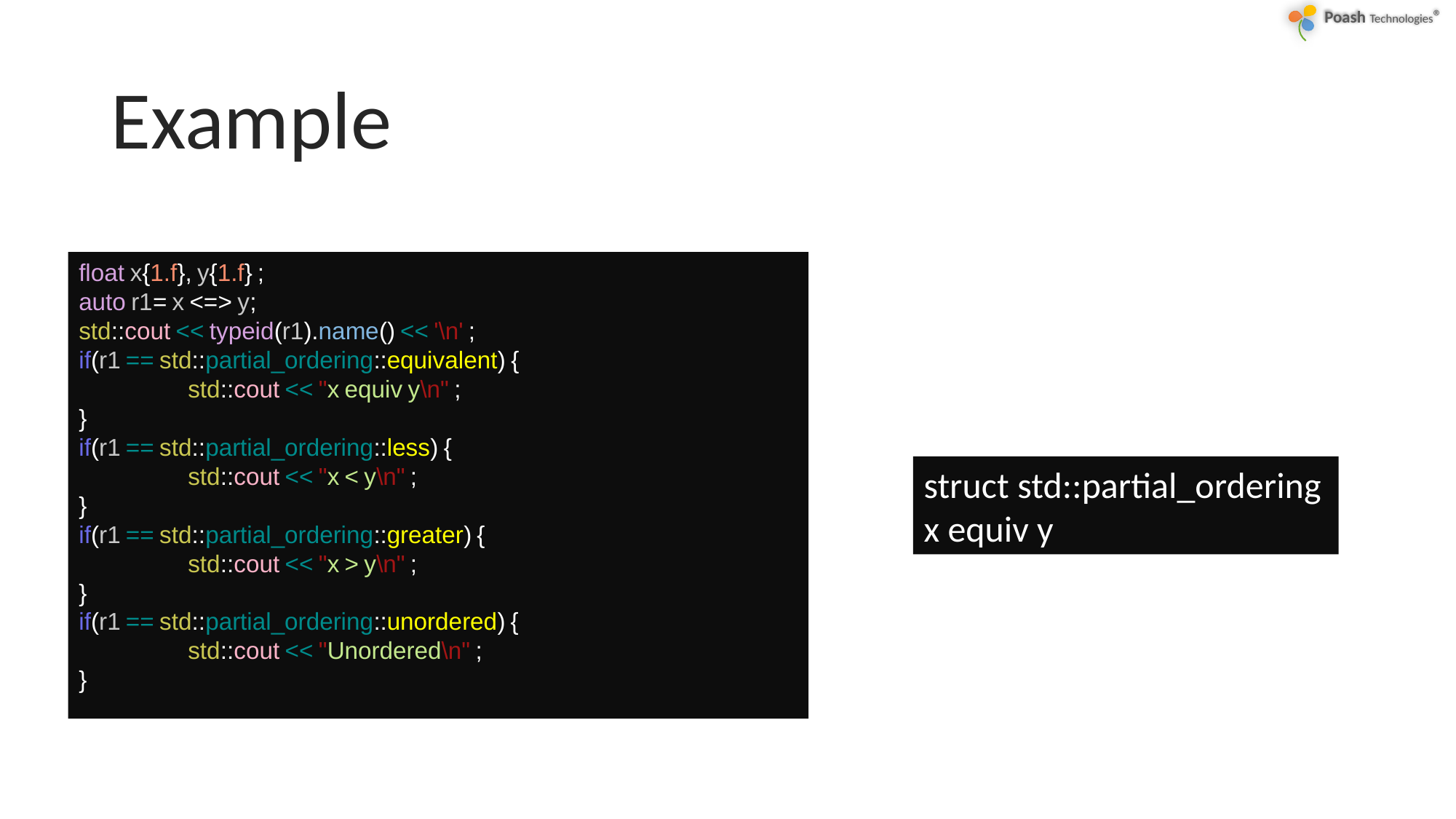

# Example
float x{1.f}, y{1.f} ;
auto r1= x <=> y;
std::cout << typeid(r1).name() << '\n' ;
if(r1 == std::partial_ordering::equivalent) {
	std::cout << "x equiv y\n" ;
}
if(r1 == std::partial_ordering::less) {
	std::cout << "x < y\n" ;
}
if(r1 == std::partial_ordering::greater) {
	std::cout << "x > y\n" ;
}
if(r1 == std::partial_ordering::unordered) {
	std::cout << "Unordered\n" ;
}

float x{1.f}, y{1.f} ;
auto r1= x <=> y;
std::cout << typeid(r1).name() << '\n' ;
/*if(r1 == std::partial_ordering::equal) {
	std::cout << "x == y\n" ;
}*/
if(r1 == std::partial_ordering::equivalent) {
	std::cout << "x equiv y\n" ;
}
if(r1 == std::partial_ordering::less) {
	std::cout << "x < y\n" ;
}
if(r1 == std::partial_ordering::greater) {
	std::cout << "x > y\n" ;
}

struct std::partial_ordering
x equiv y